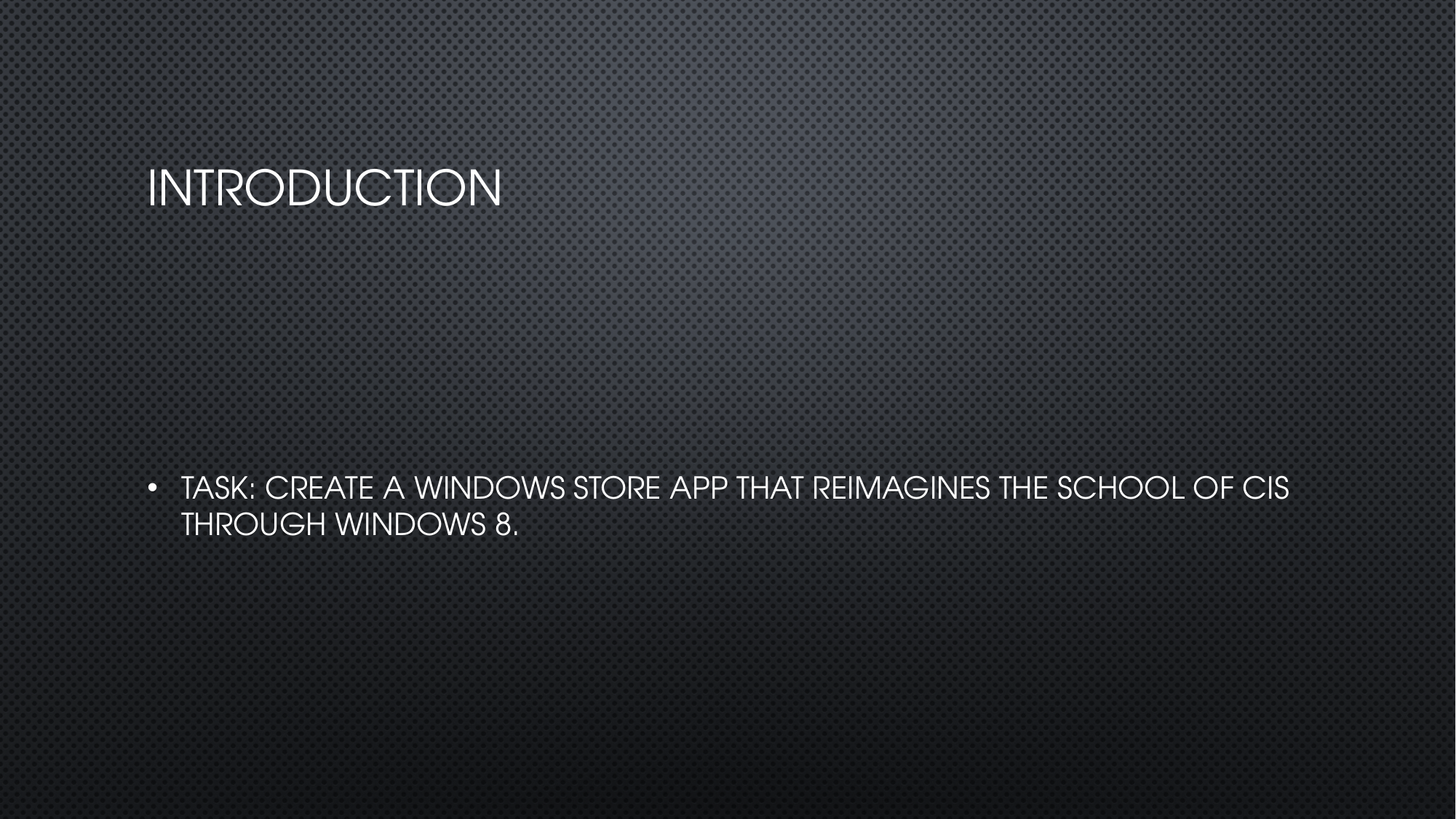

# Introduction
Task: Create a Windows Store App that Reimagines the School of CIS through Windows 8.